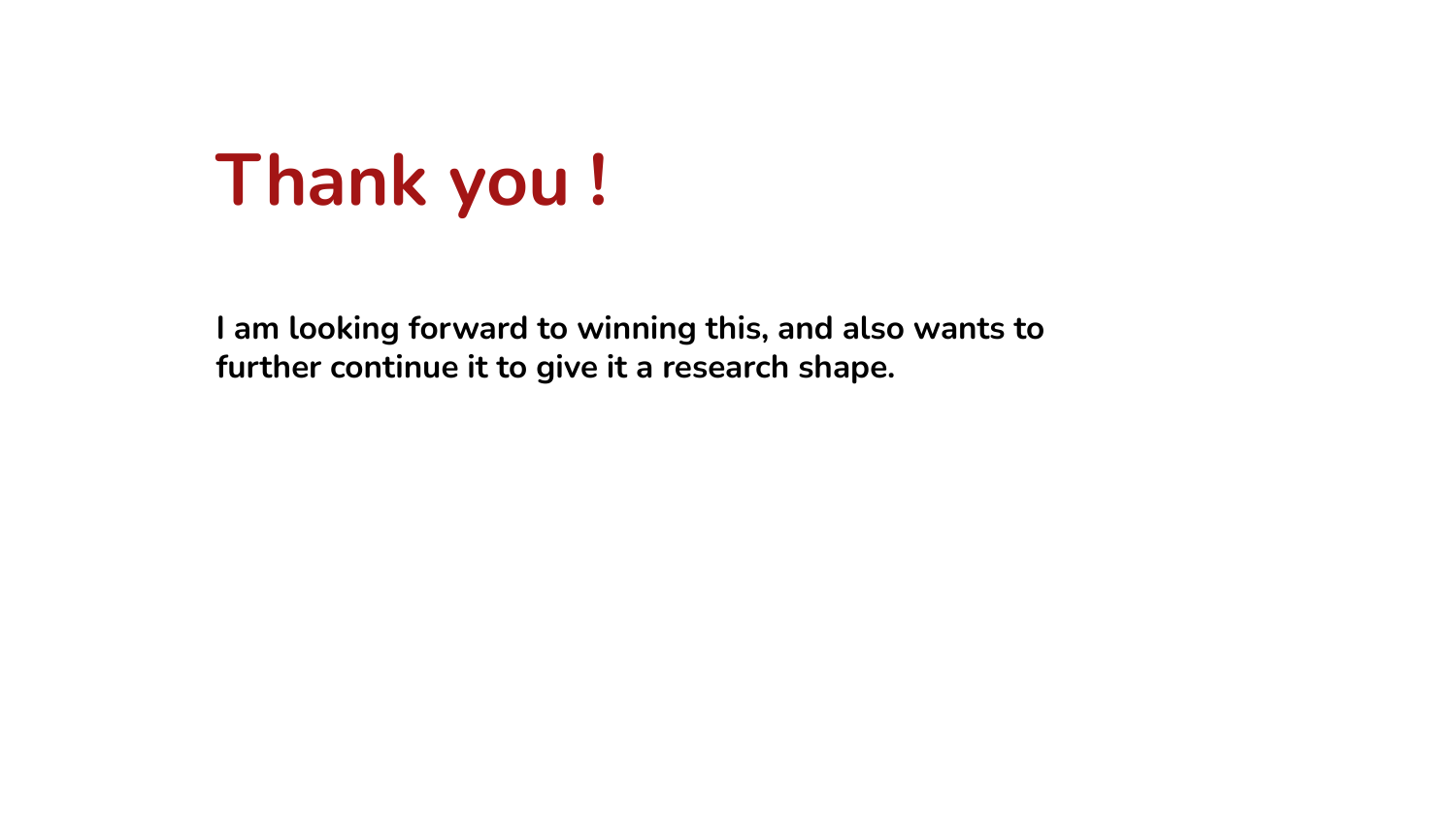

Thank you !

I am looking forward to winning this, and also wants to further continue it to give it a research shape.